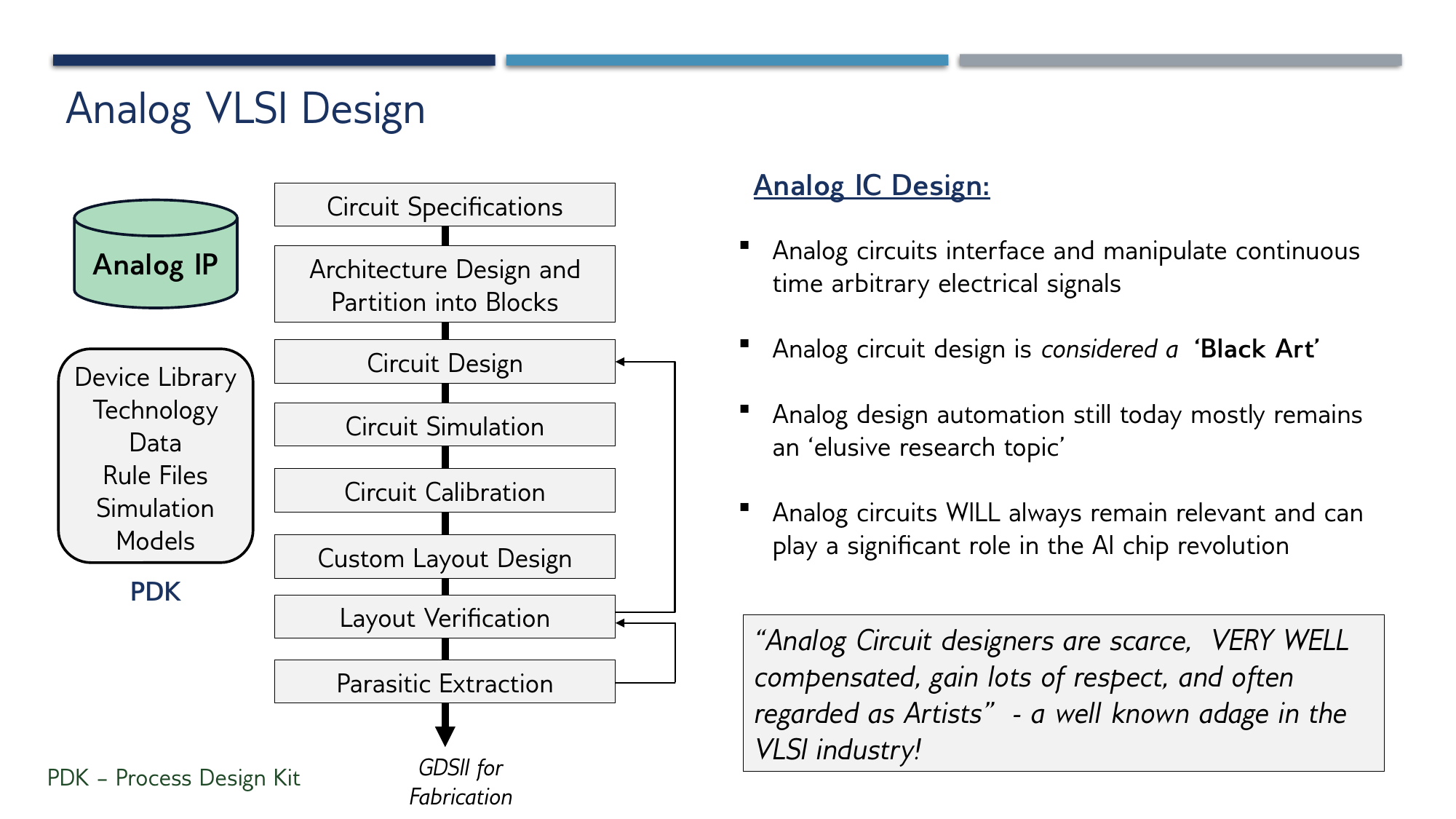

# Analog VLSI Design
Analog IC Design:
Analog circuits interface and manipulate continuous time arbitrary electrical signals

Analog circuit design is considered a  ‘Black Art’

Analog design automation still today mostly remains an ‘elusive research topic’

Analog circuits WILL always remain relevant and can play a significant role in the AI chip revolution
“Analog Circuit designers are scarce,  VERY WELL
compensated, gain lots of respect, and often regarded as Artists”  - a well known adage in the VLSI industry!
Circuit Specifications
Analog IP
Architecture Design and Partition into Blocks
Circuit Design

Device Library
Technology Data
Rule Files
Simulation Models
Circuit Simulation
Circuit Calibration
Custom Layout Design
PDK
Layout Verification
Parasitic Extraction
GDSII for Fabrication
PDK – Process Design Kit
23